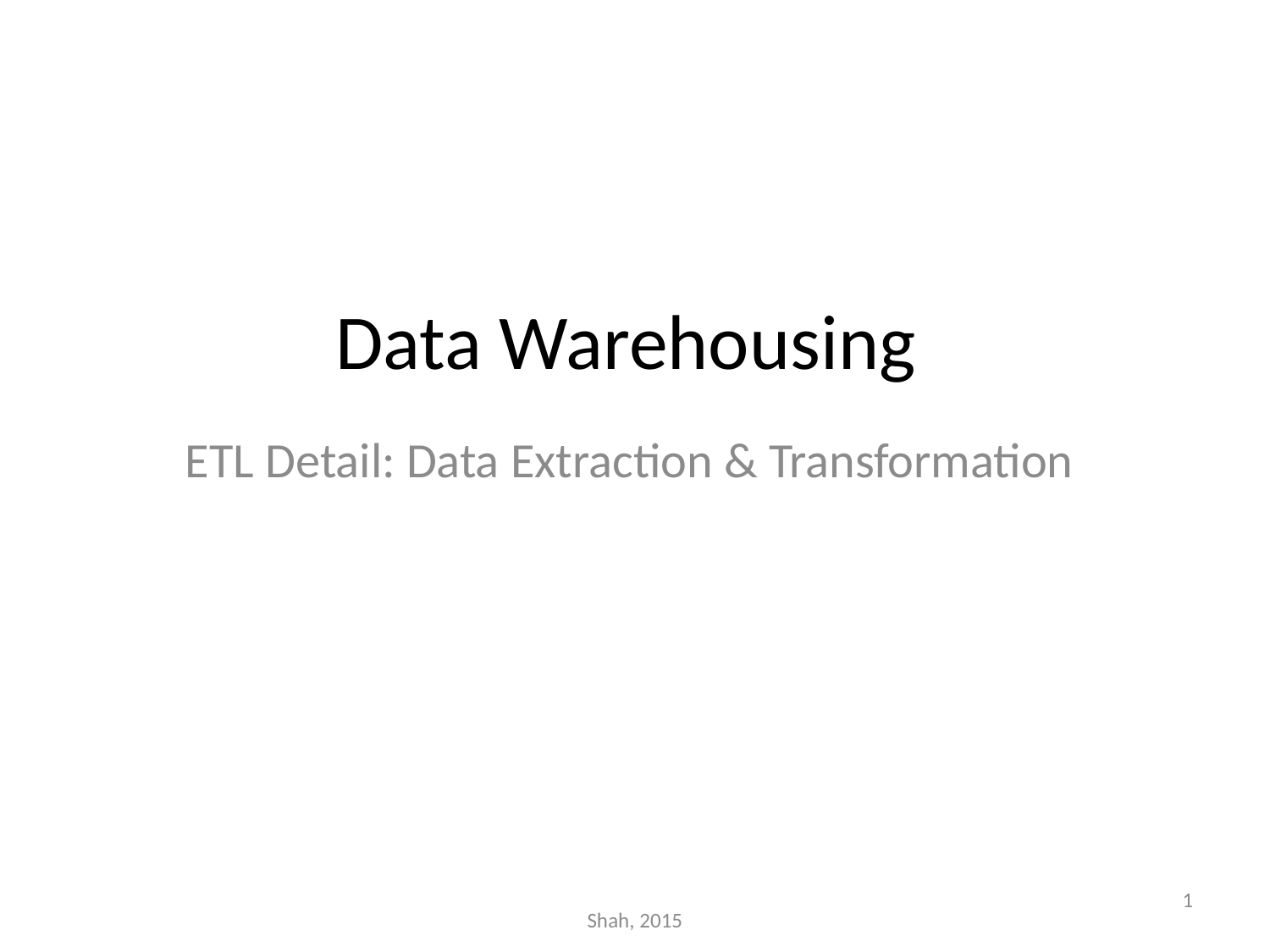

# Data Warehousing
ETL Detail: Data Extraction & Transformation

1
Shah, 2015